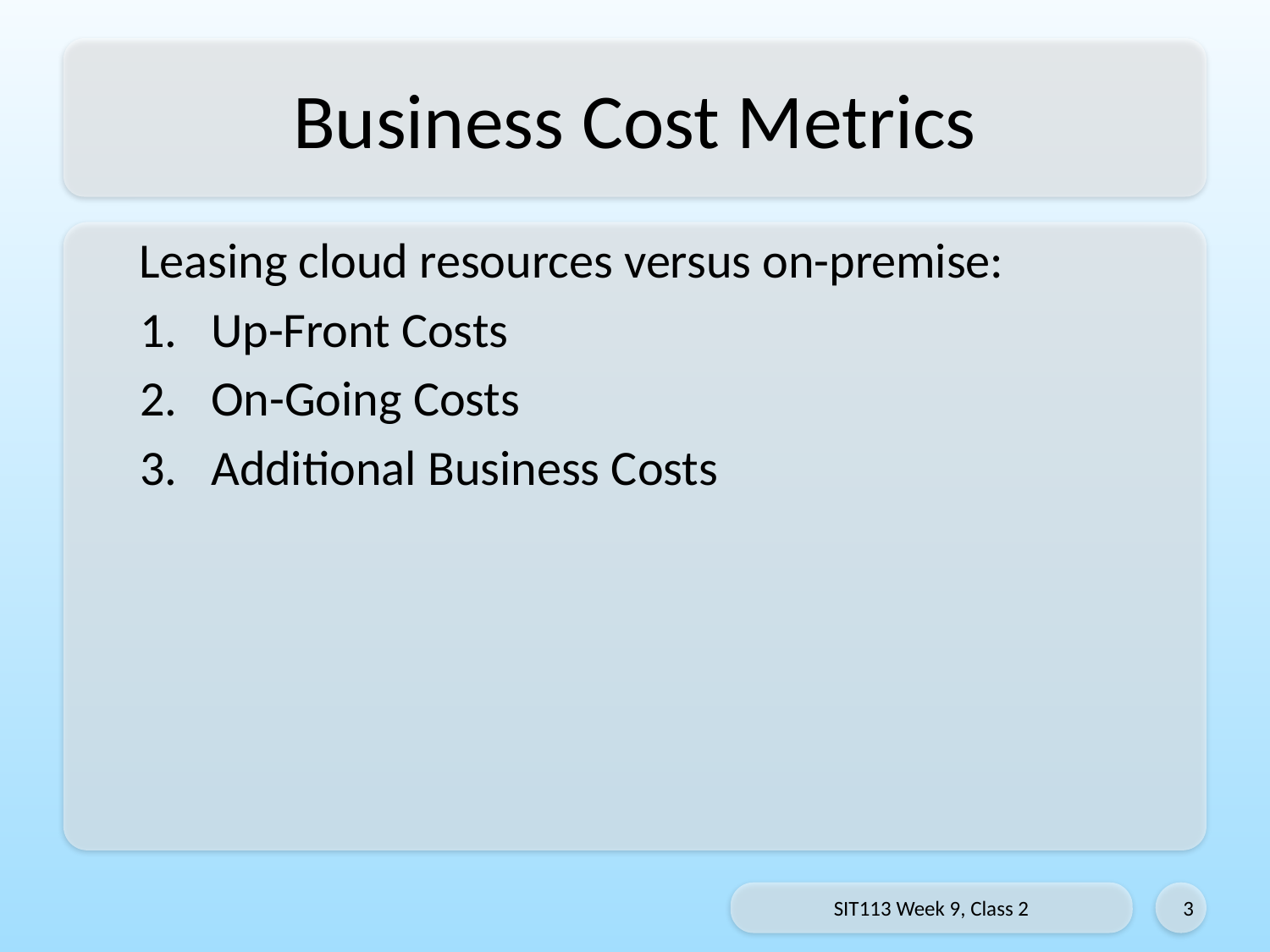

# Business Cost Metrics
Leasing cloud resources versus on-premise:
Up-Front Costs
On-Going Costs
Additional Business Costs
SIT113 Week 9, Class 2
3